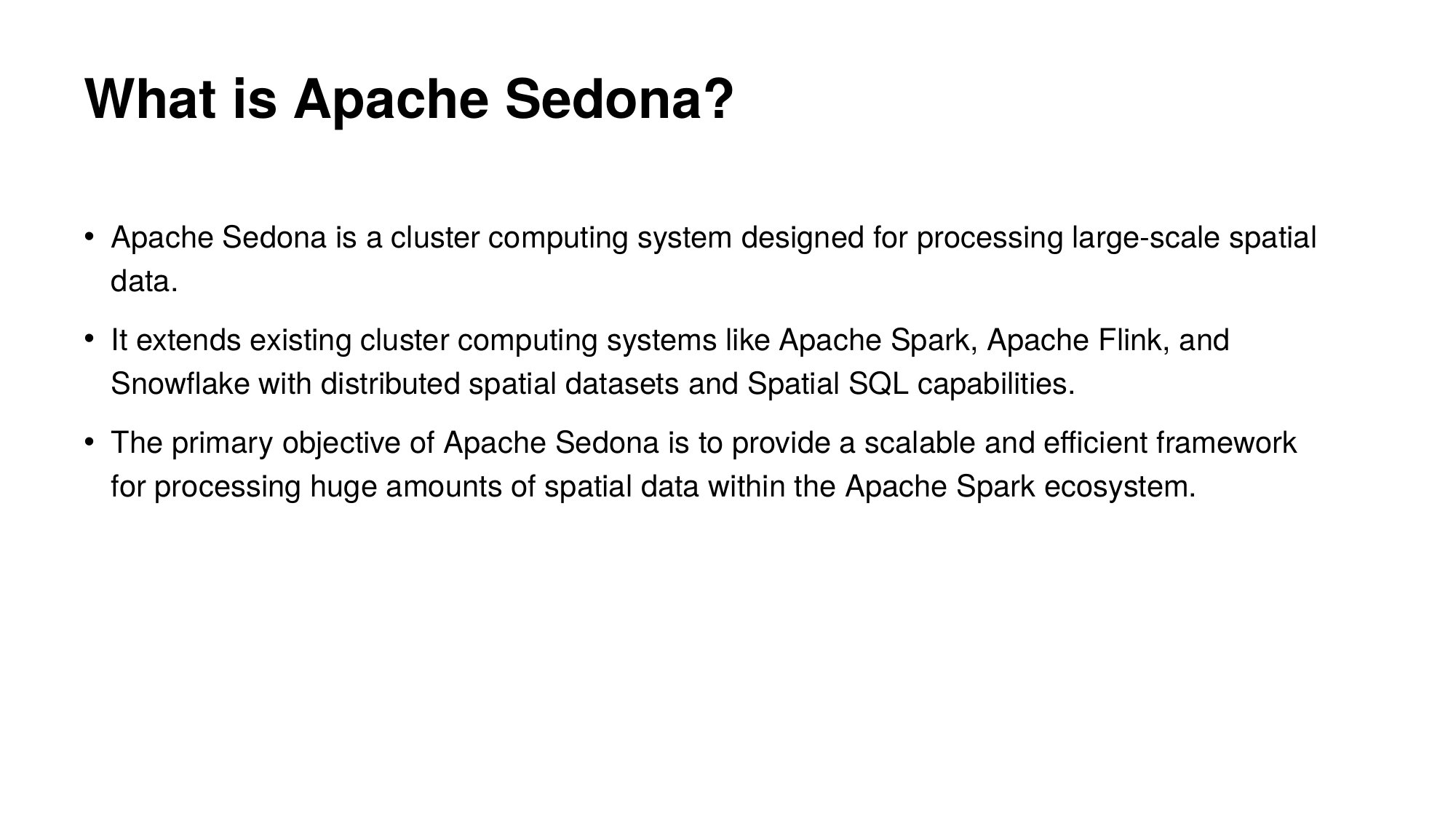

# What is Apache Sedona?
Apache Sedona is a cluster computing system designed for processing large-scale spatial data.
It extends existing cluster computing systems like Apache Spark, Apache Flink, and Snowflake with distributed spatial datasets and Spatial SQL capabilities.
The primary objective of Apache Sedona is to provide a scalable and efficient framework for processing huge amounts of spatial data within the Apache Spark ecosystem.